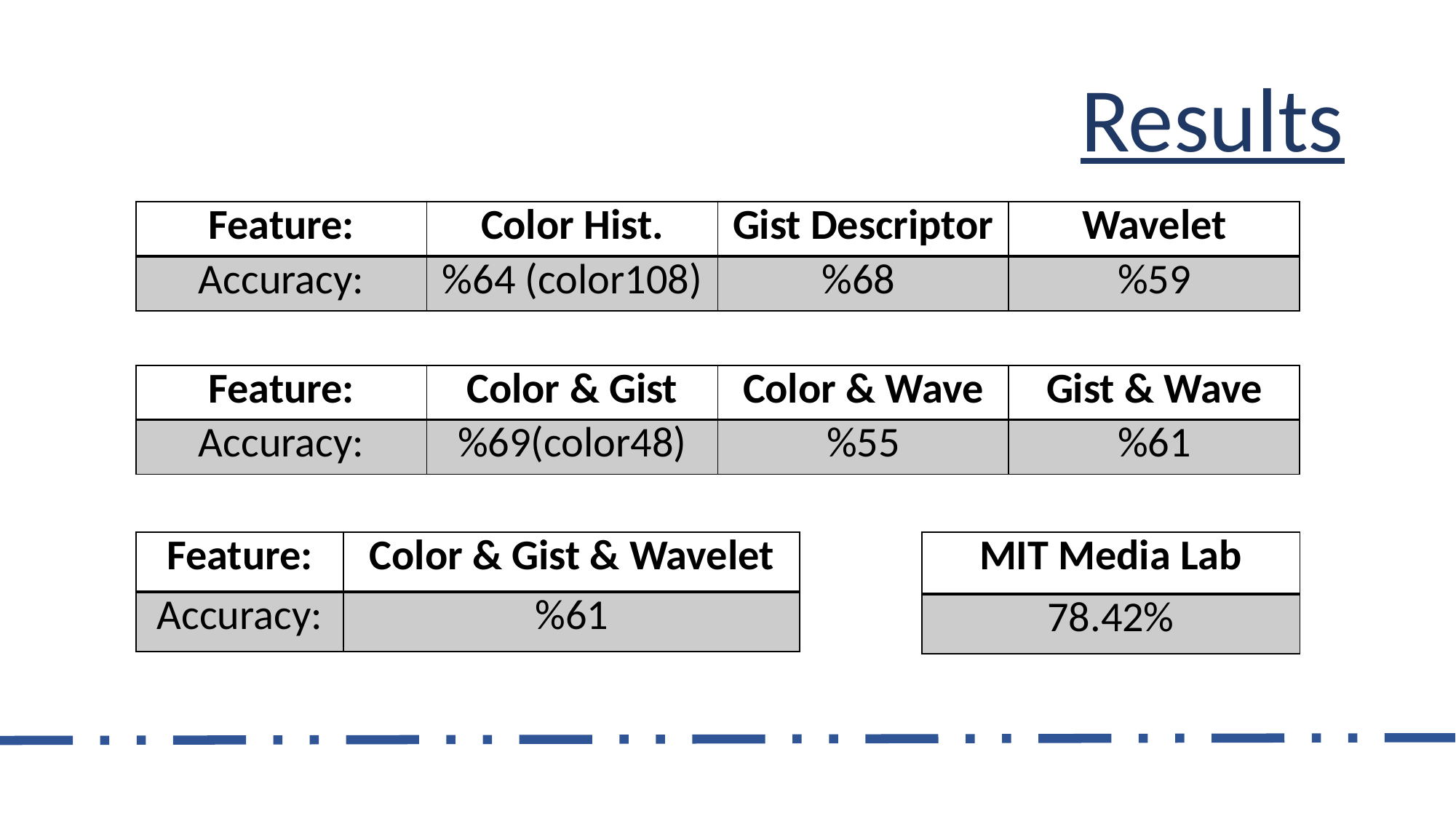

# Results
| Feature: | Color Hist. | Gist Descriptor | Wavelet |
| --- | --- | --- | --- |
| Accuracy: | %64 (color108) | %68 | %59 |
| Feature: | Color & Gist | Color & Wave | Gist & Wave |
| --- | --- | --- | --- |
| Accuracy: | %69(color48) | %55 | %61 |
| Feature: | Color & Gist & Wavelet |
| --- | --- |
| Accuracy: | %61 |
| MIT Media Lab |
| --- |
| 78.42% |